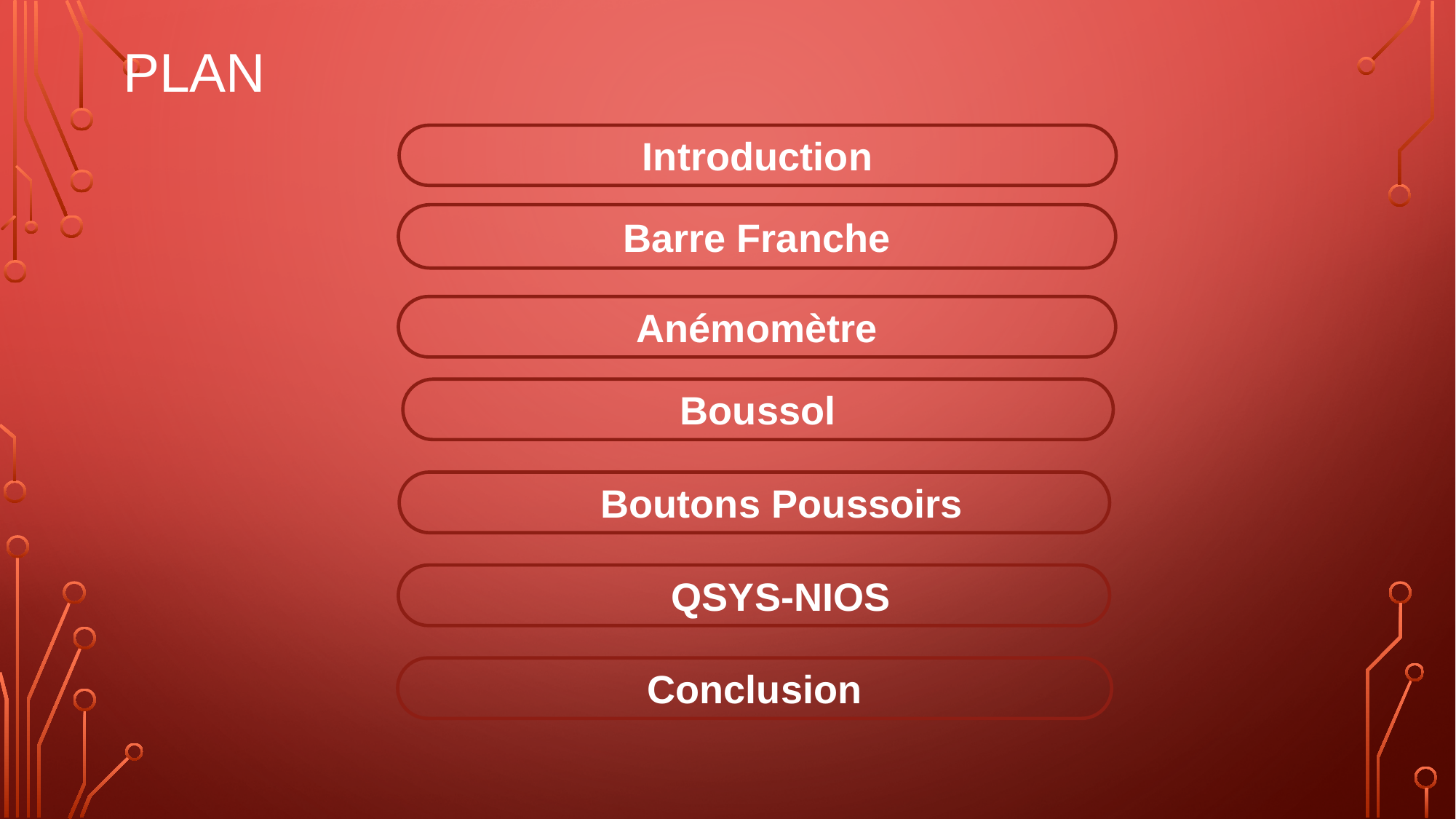

# Plan
Introduction
Barre Franche

Anémomètre
Boussol
Boutons Poussoirs
QSYS-NIOS
Conclusion